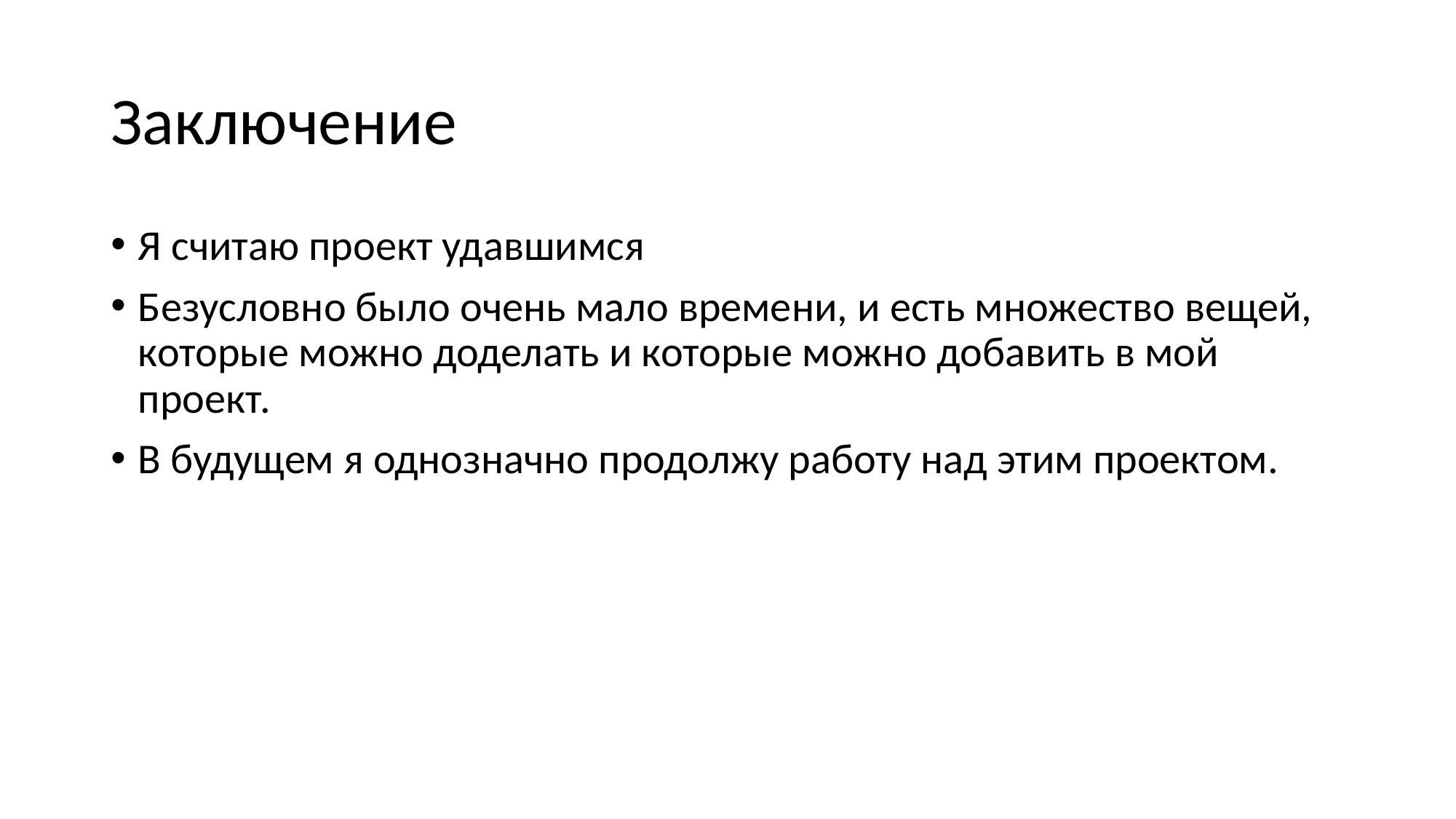

# Заключение
Я считаю проект удавшимся
Безусловно было очень мало времени, и есть множество вещей, которые можно доделать и которые можно добавить в мой проект.
В будущем я однозначно продолжу работу над этим проектом.